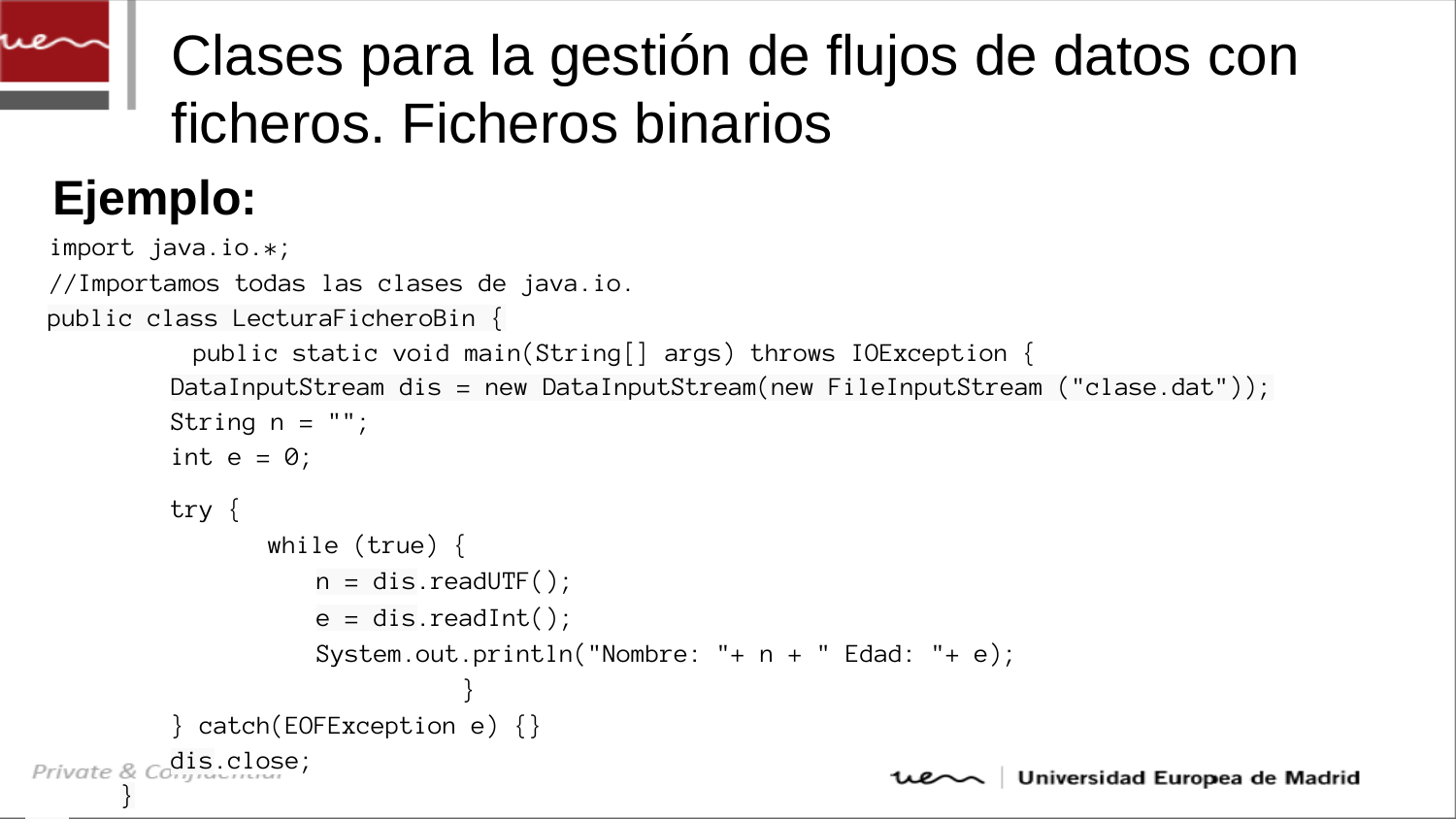

# Clases para la gestión de flujos de datos con ficheros. Ficheros binarios
  Ejemplo:
import java.io.*;
//Importamos todas las clases de java.io.
public class LecturaFicheroBin {
	public static void main(String[] args) throws IOException {
DataInputStream dis = new DataInputStream(new FileInputStream ("clase.dat"));
String n = "";
int e = 0;

try {
	while (true) {
n = dis.readUTF();
e = dis.readInt();
System.out.println("Nombre: "+ n + " Edad: "+ e);
			}
} catch(EOFException e) {}
dis.close;
}
  }